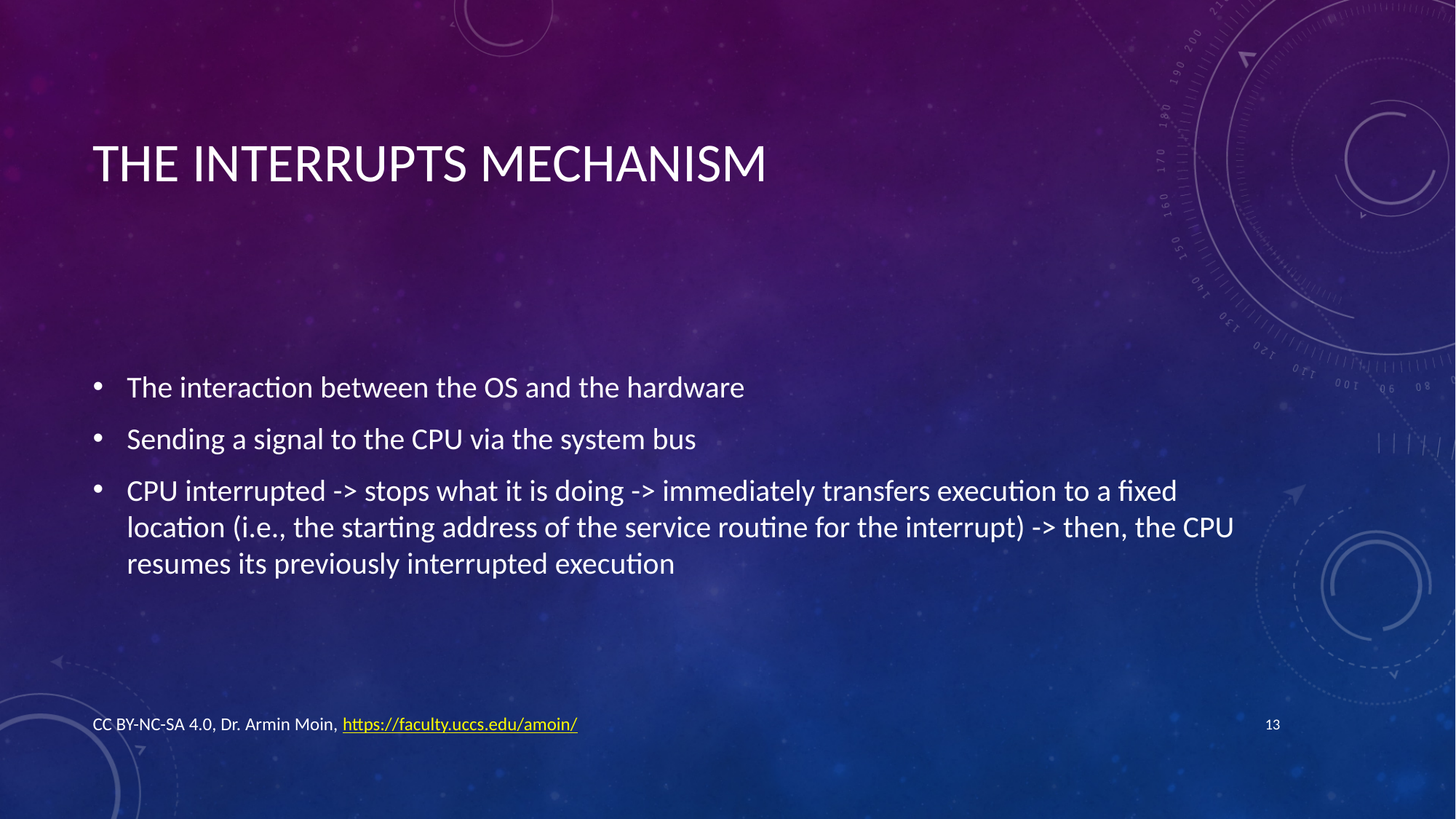

# The interrupts mechanism
The interaction between the OS and the hardware
Sending a signal to the CPU via the system bus
CPU interrupted -> stops what it is doing -> immediately transfers execution to a fixed location (i.e., the starting address of the service routine for the interrupt) -> then, the CPU resumes its previously interrupted execution
CC BY-NC-SA 4.0, Dr. Armin Moin, https://faculty.uccs.edu/amoin/
13